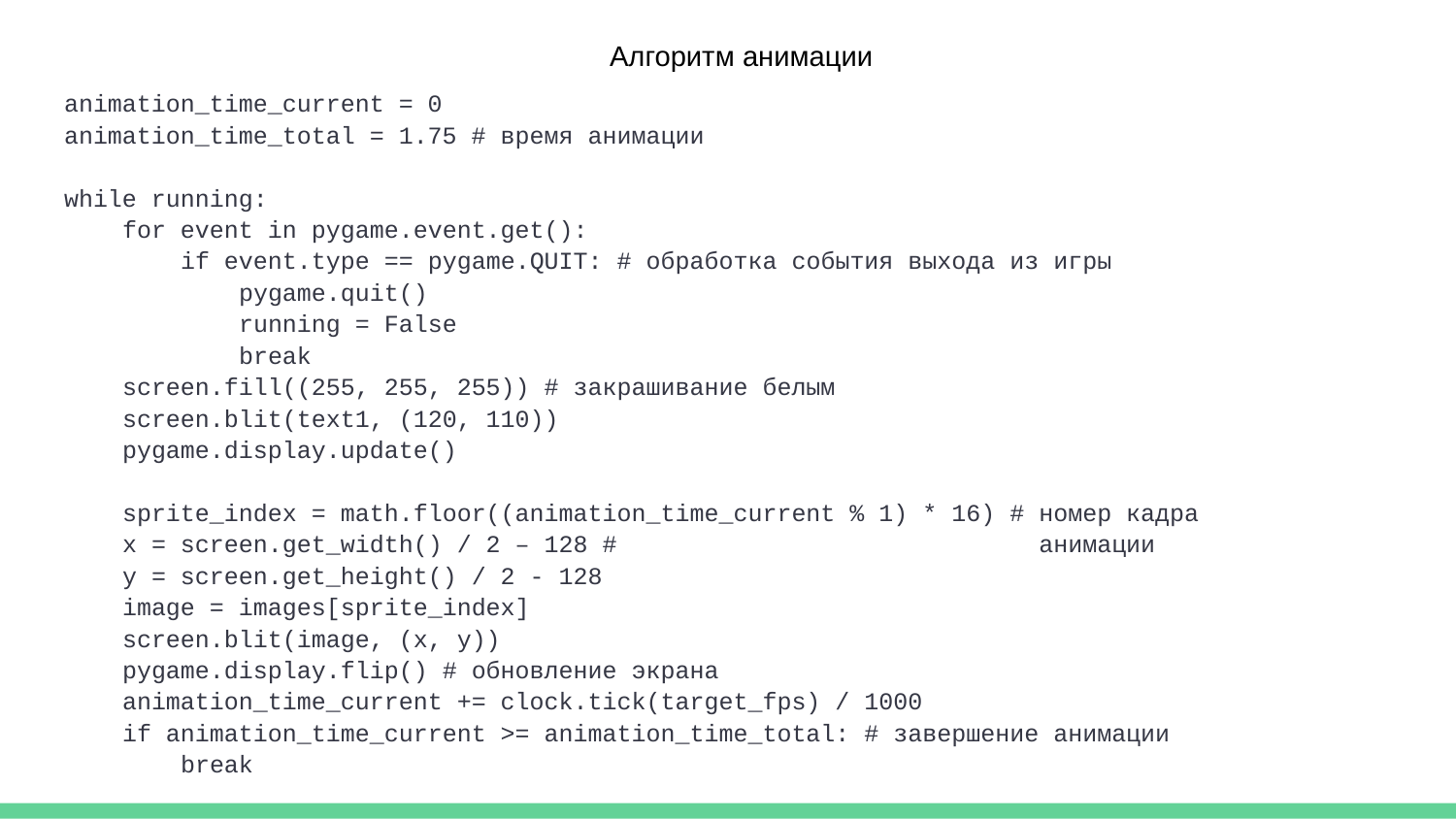

Алгоритм анимации

animation_time_current = 0
animation_time_total = 1.75 # время анимации

while running:
    for event in pygame.event.get():
        if event.type == pygame.QUIT: # обработка события выхода из игры
            pygame.quit()
            running = False
            break
    screen.fill((255, 255, 255)) # закрашивание белым
    screen.blit(text1, (120, 110))
    pygame.display.update()

    sprite_index = math.floor((animation_time_current % 1) * 16) # номер кадра
    x = screen.get_width() / 2 – 128 #                             анимации
    y = screen.get_height() / 2 - 128
    image = images[sprite_index]
    screen.blit(image, (x, y))
    pygame.display.flip() # обновление экрана
    animation_time_current += clock.tick(target_fps) / 1000
    if animation_time_current >= animation_time_total: # завершение анимации
        break